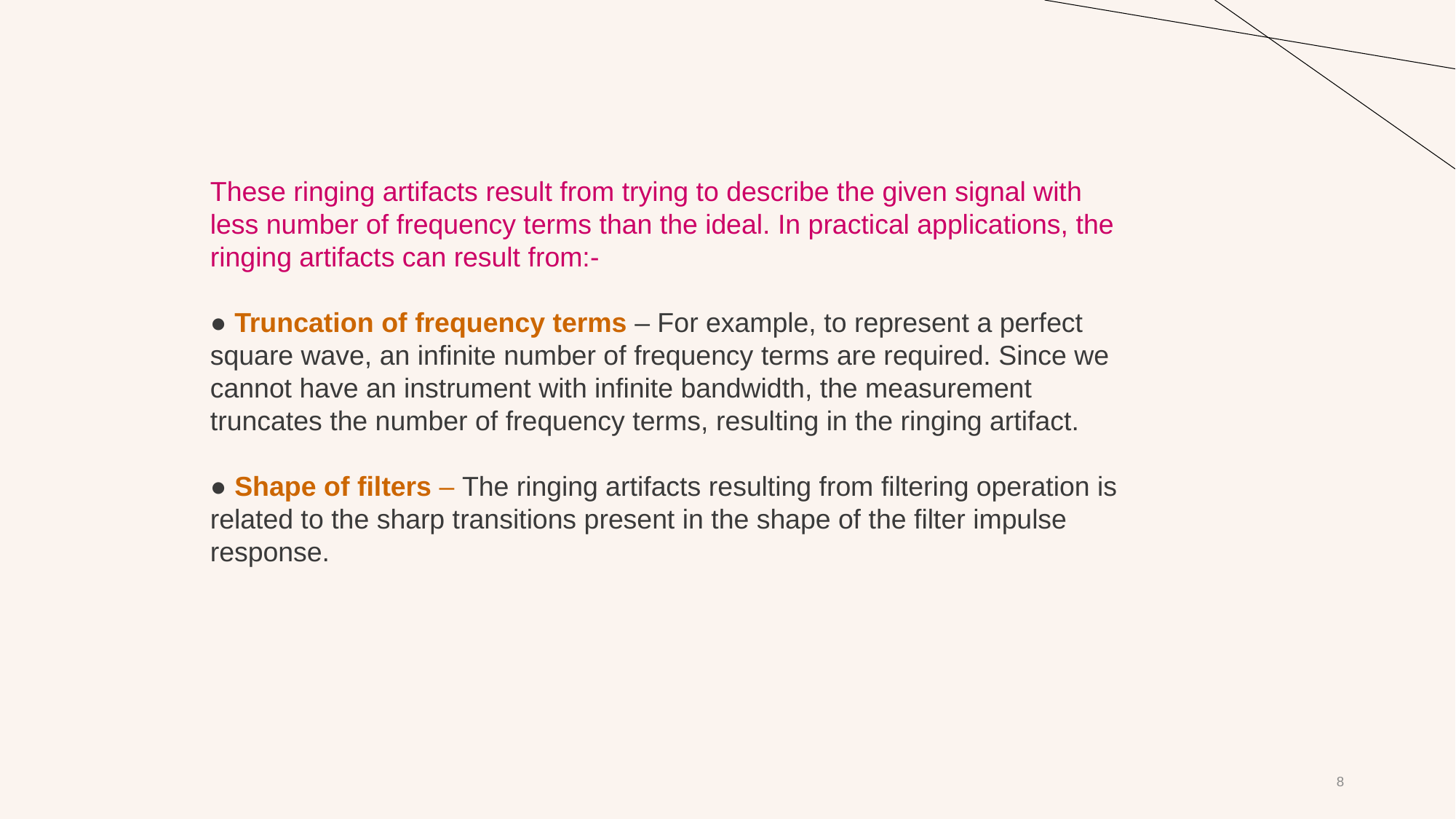

These ringing artifacts result from trying to describe the given signal with less number of frequency terms than the ideal. In practical applications, the ringing artifacts can result from:-

● Truncation of frequency terms – For example, to represent a perfect square wave, an infinite number of frequency terms are required. Since we cannot have an instrument with infinite bandwidth, the measurement truncates the number of frequency terms, resulting in the ringing artifact.

● Shape of filters – The ringing artifacts resulting from filtering operation is related to the sharp transitions present in the shape of the filter impulse response.
8